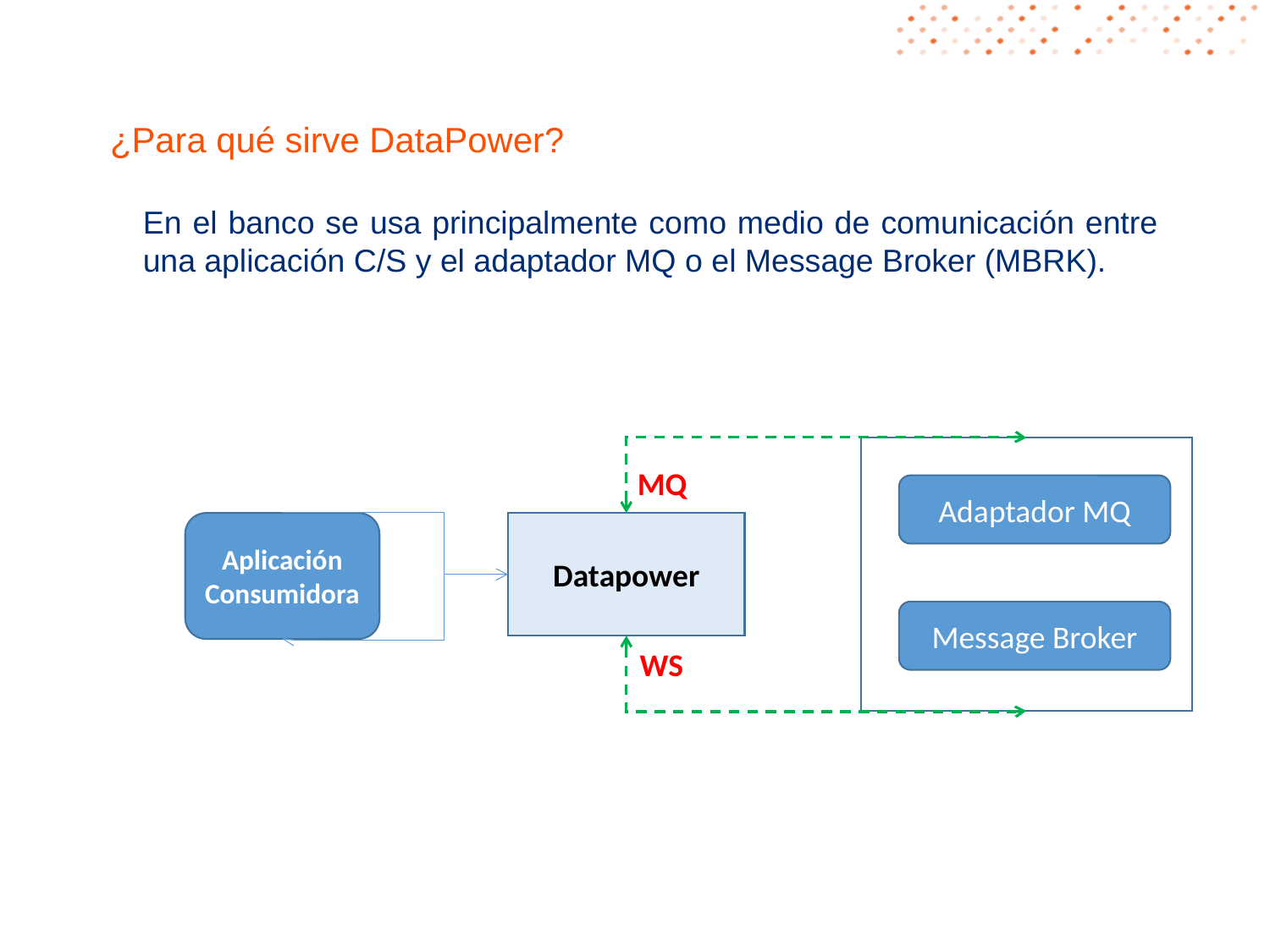

# ¿Para qué sirve DataPower?
En el banco se usa principalmente como medio de comunicación entre una aplicación C/S y el adaptador MQ o el Message Broker (MBRK).

MQ
Adaptador MQ
Aplicación Consumidora
Datapower
Message Broker
WS